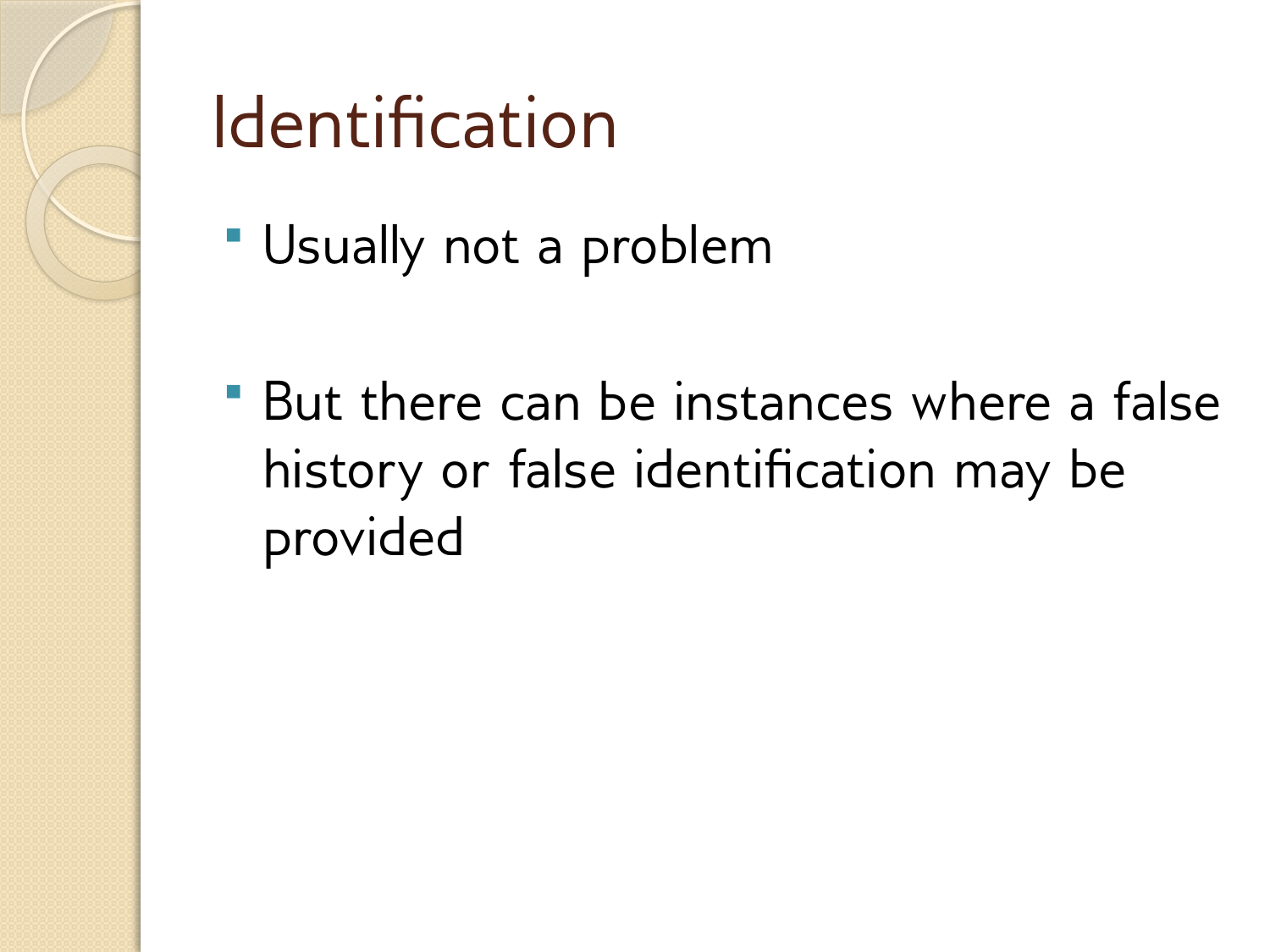

# Identification
Usually not a problem

But there can be instances where a false history or false identification may be provided